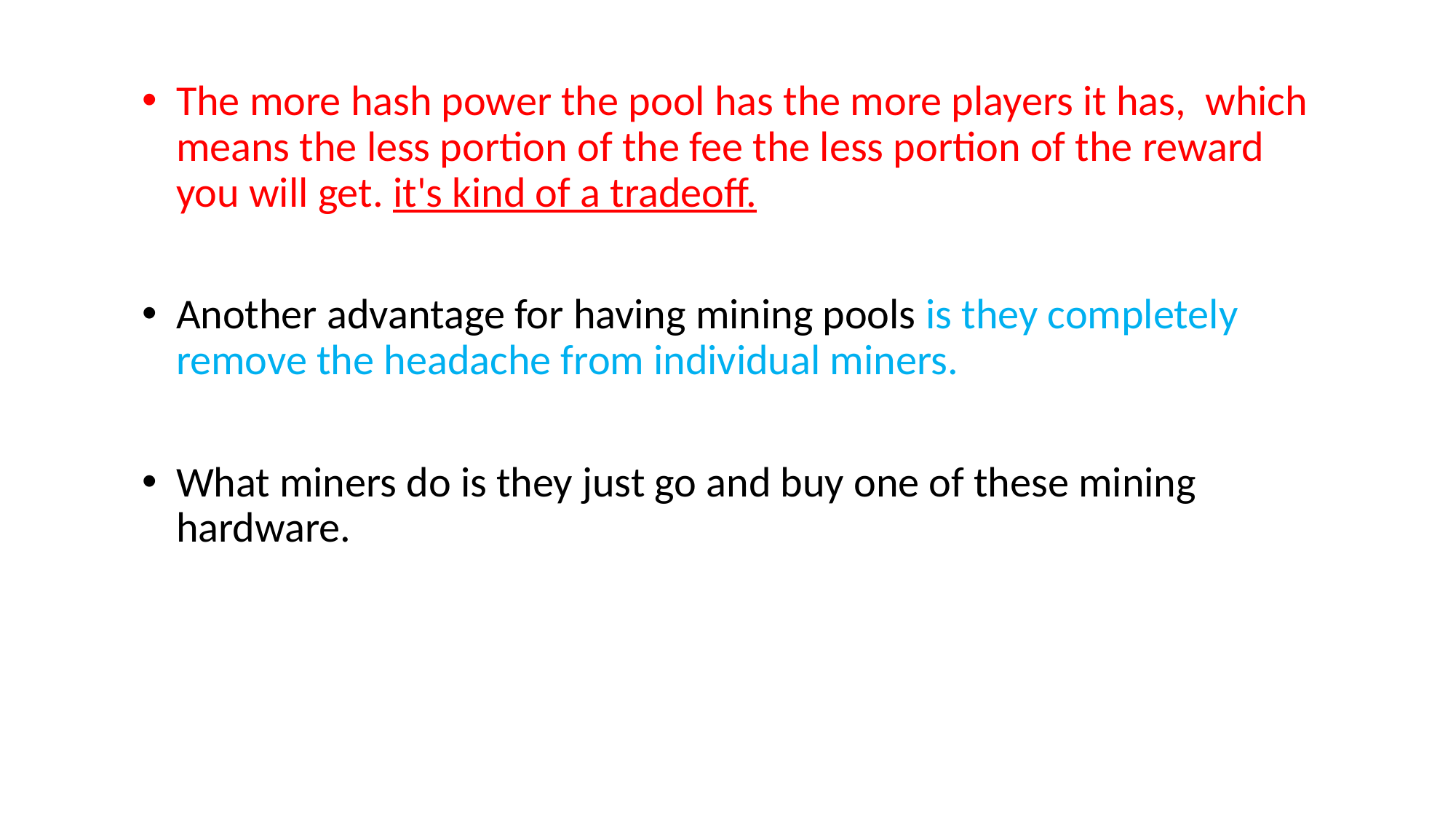

The more hash power the pool has the more players it has,  which means the less portion of the fee the less portion of the reward you will get. it's kind of a tradeoff.

Another advantage for having mining pools is they completely remove the headache from individual miners.

What miners do is they just go and buy one of these mining hardware.